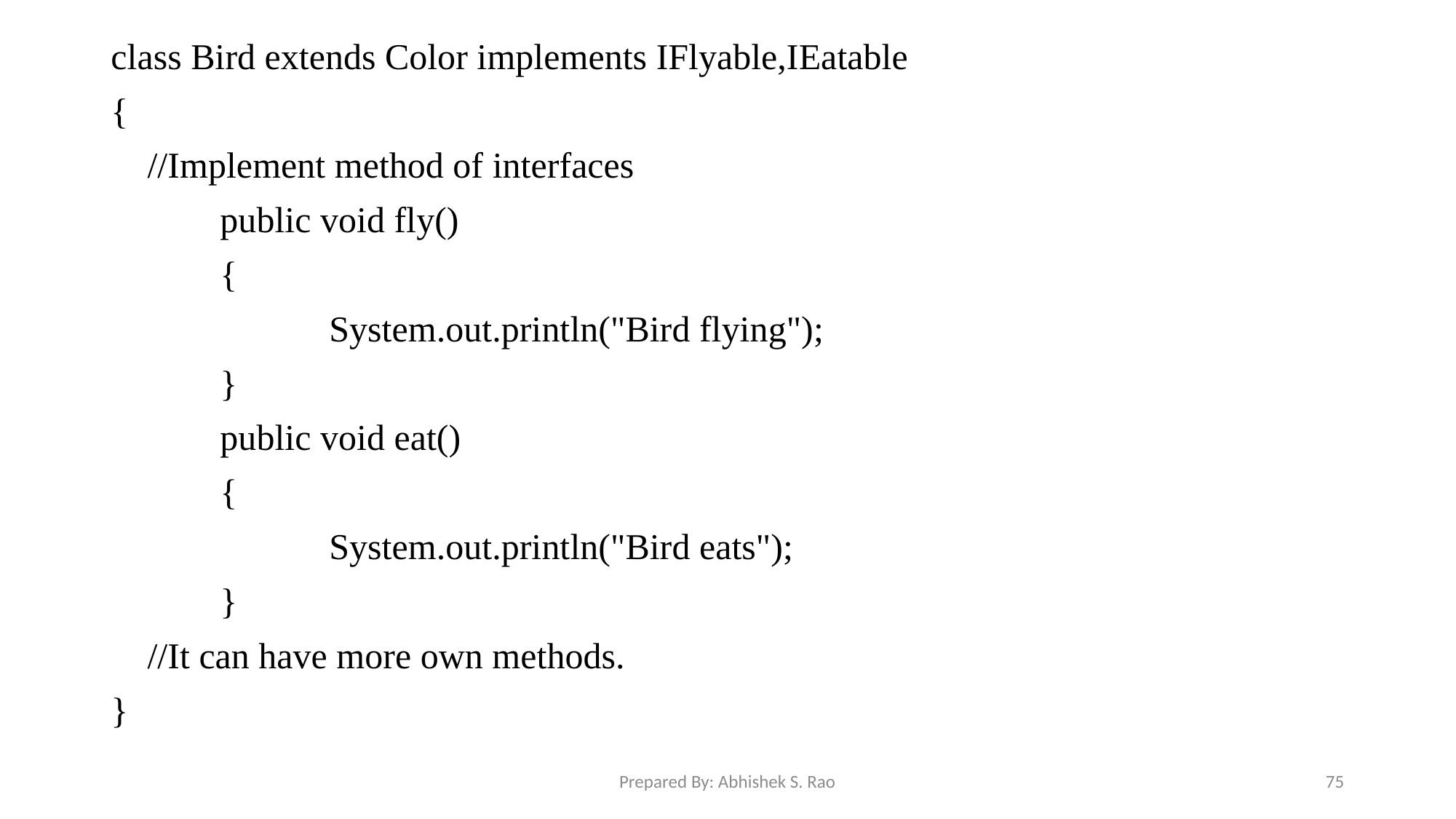

class Bird extends Color implements IFlyable,IEatable
{
    //Implement method of interfaces
	public void fly()
	{
    		System.out.println("Bird flying");
    	}
    	public void eat()
    	{
    		System.out.println("Bird eats");
    	}
    //It can have more own methods.
}
Prepared By: Abhishek S. Rao
75